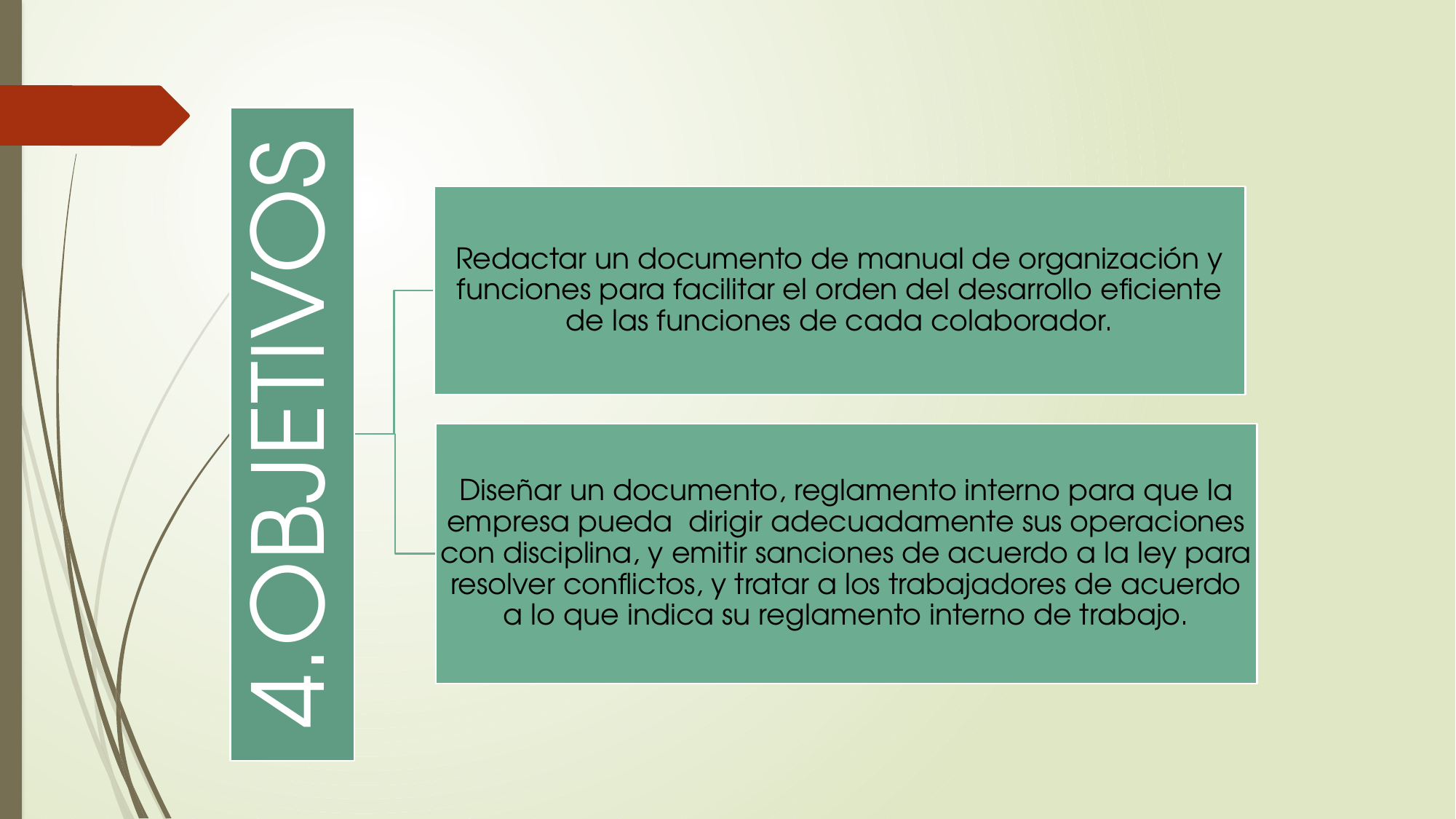

4.OBJETIVOS
Redactar un documento de manual de organización y funciones para facilitar el orden del desarrollo eficiente de las funciones de cada colaborador.
Diseñar un documento, reglamento interno para que la empresa pueda  dirigir adecuadamente sus operaciones con disciplina, y emitir sanciones de acuerdo a la ley para resolver conflictos, y tratar a los trabajadores de acuerdo a lo que indica su reglamento interno de trabajo.